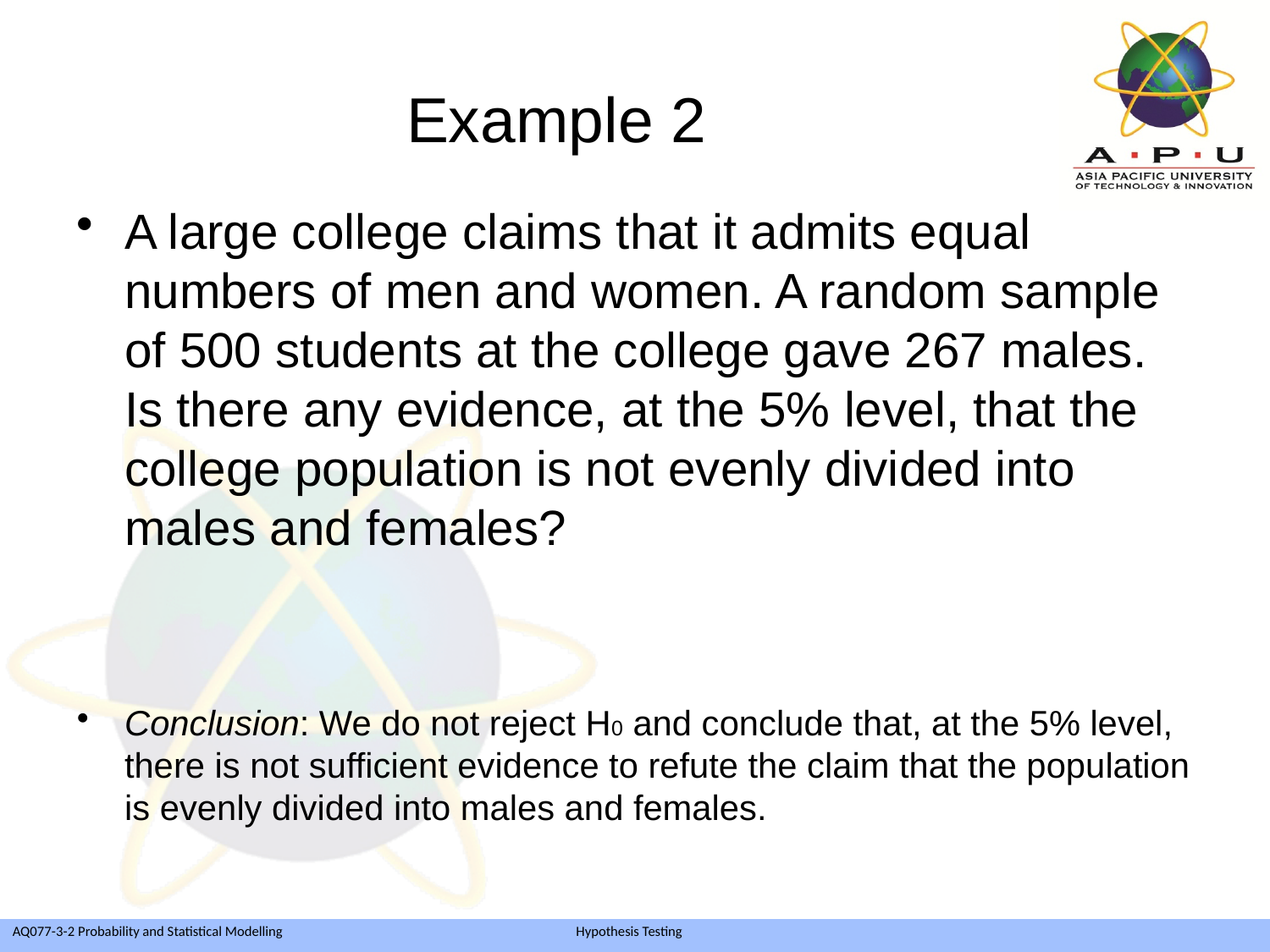

Example 2
A large college claims that it admits equal numbers of men and women. A random sample of 500 students at the college gave 267 males. Is there any evidence, at the 5% level, that the college population is not evenly divided into males and females?

Conclusion: We do not reject H0 and conclude that, at the 5% level, there is not sufficient evidence to refute the claim that the population is evenly divided into males and females.